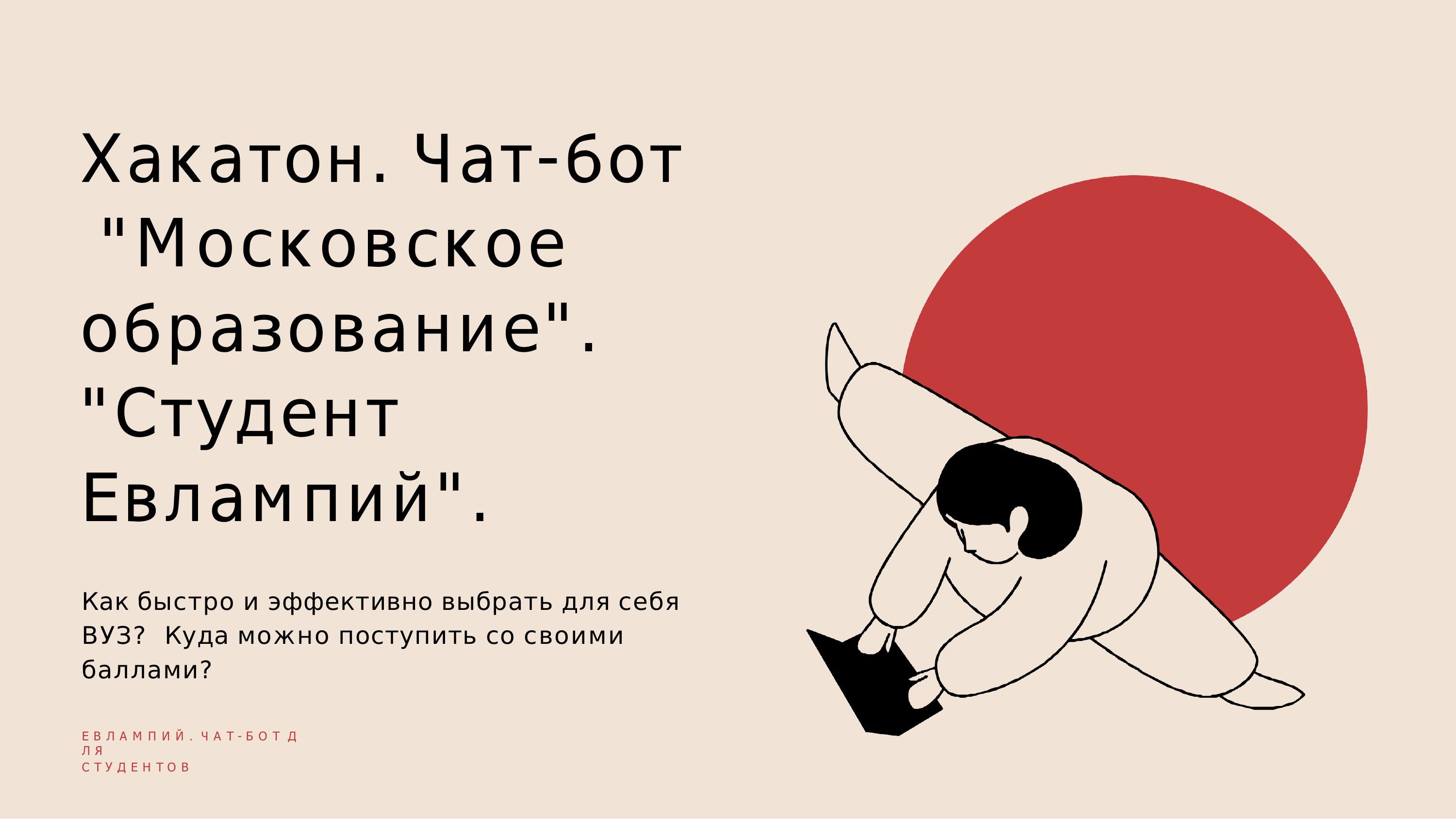

Хакатон. Чат-бот  "Московское  образование".  "Студент  Евлампий".
Как быстро и эффективно выбрать для себя ВУЗ?  Куда можно поступить со своими баллами?
Е В Л А М П И Й .  Ч А Т - Б О Т  Д Л Я
С Т У Д Е Н Т О В